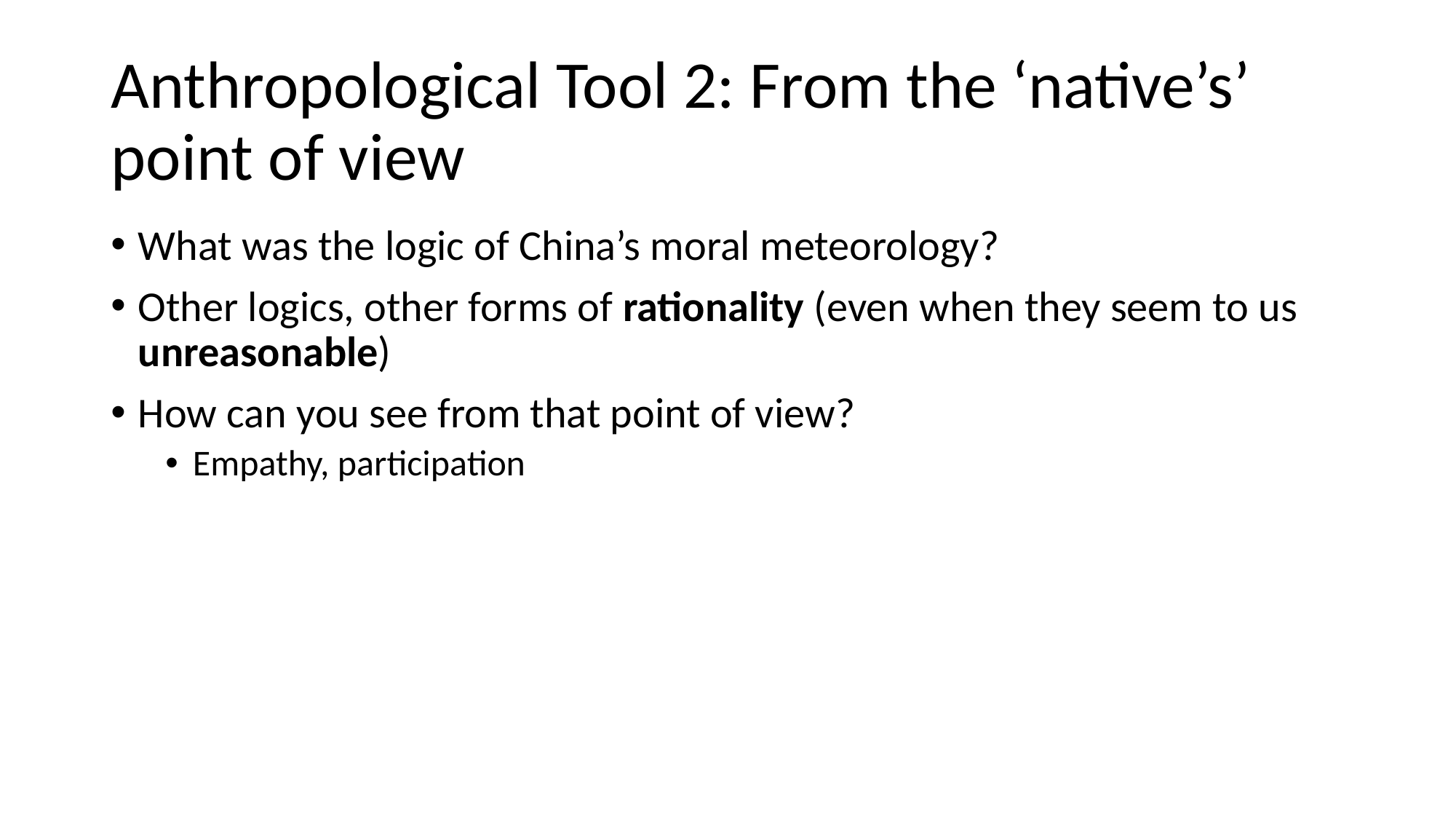

# Anthropological Tool 2: From the ‘native’s’ point of view
What was the logic of China’s moral meteorology?
Other logics, other forms of rationality (even when they seem to us unreasonable)
How can you see from that point of view?
Empathy, participation